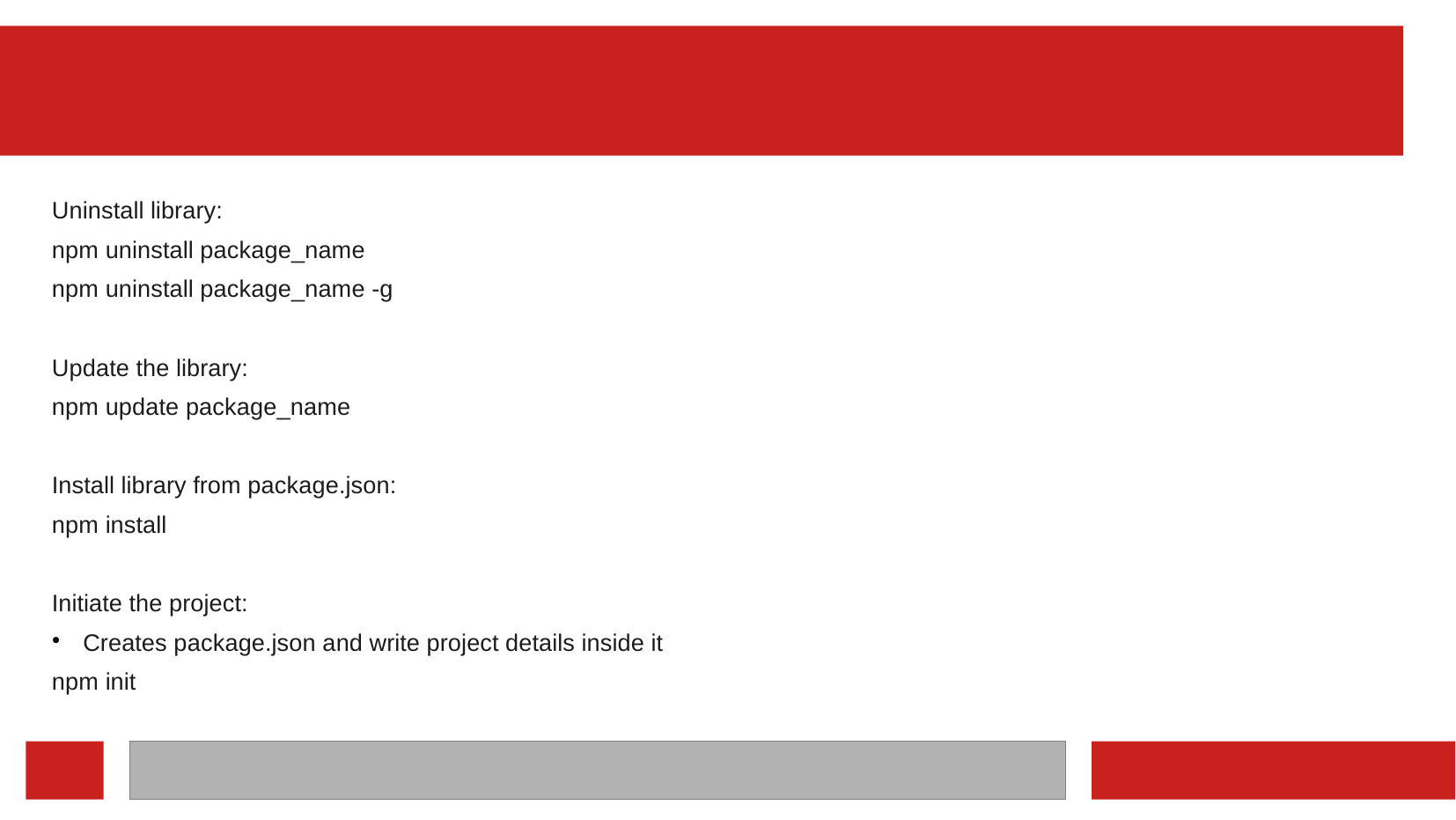

Uninstall library:
npm uninstall package_name
npm uninstall package_name -g

Update the library:
npm update package_name

Install library from package.json:
npm install

Initiate the project:
Creates package.json and write project details inside it
npm init